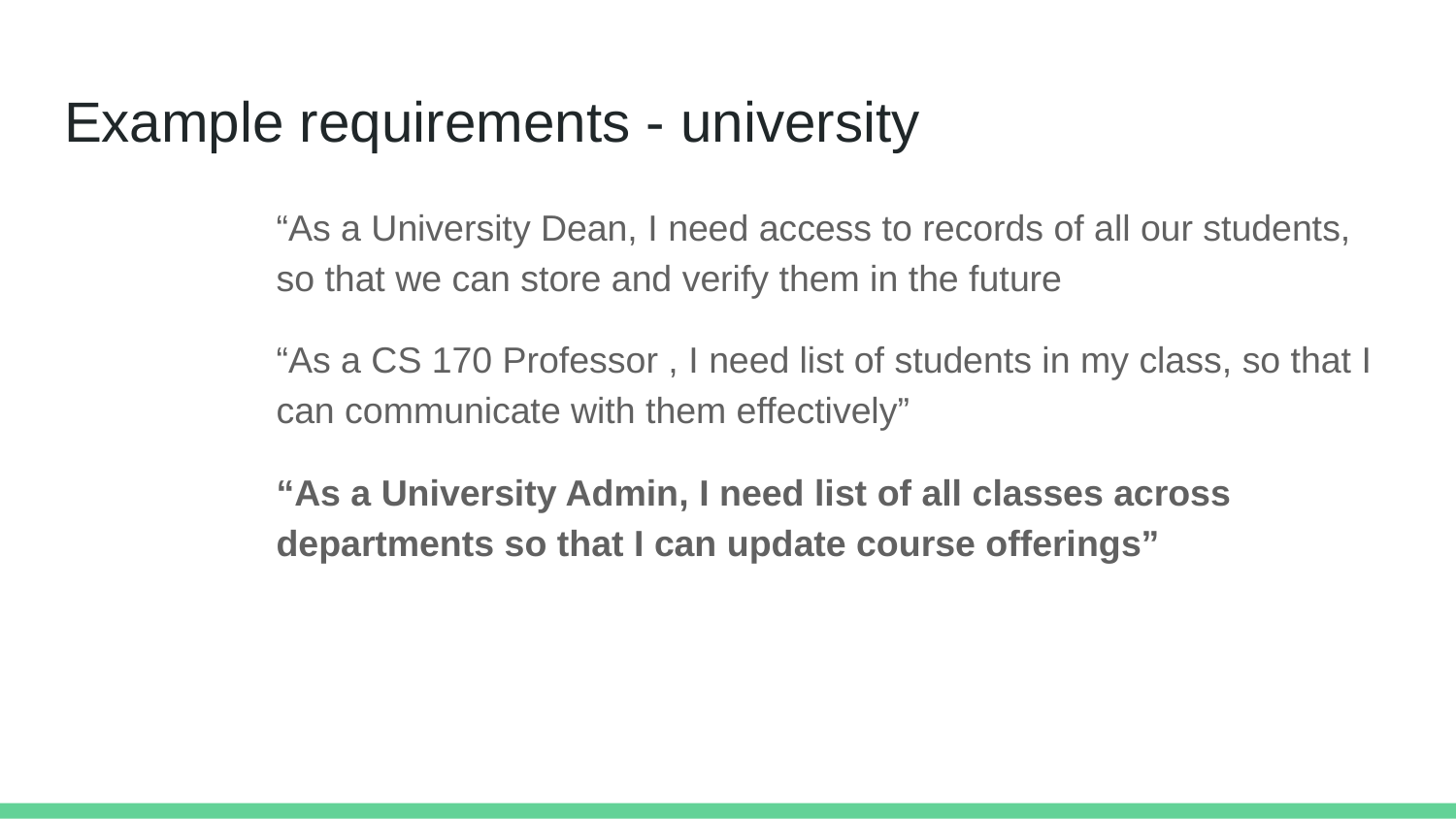

# Example requirements - university
“As a University Dean, I need access to records of all our students, so that we can store and verify them in the future
“As a CS 170 Professor , I need list of students in my class, so that I can communicate with them effectively”
“As a University Admin, I need list of all classes across departments so that I can update course offerings”